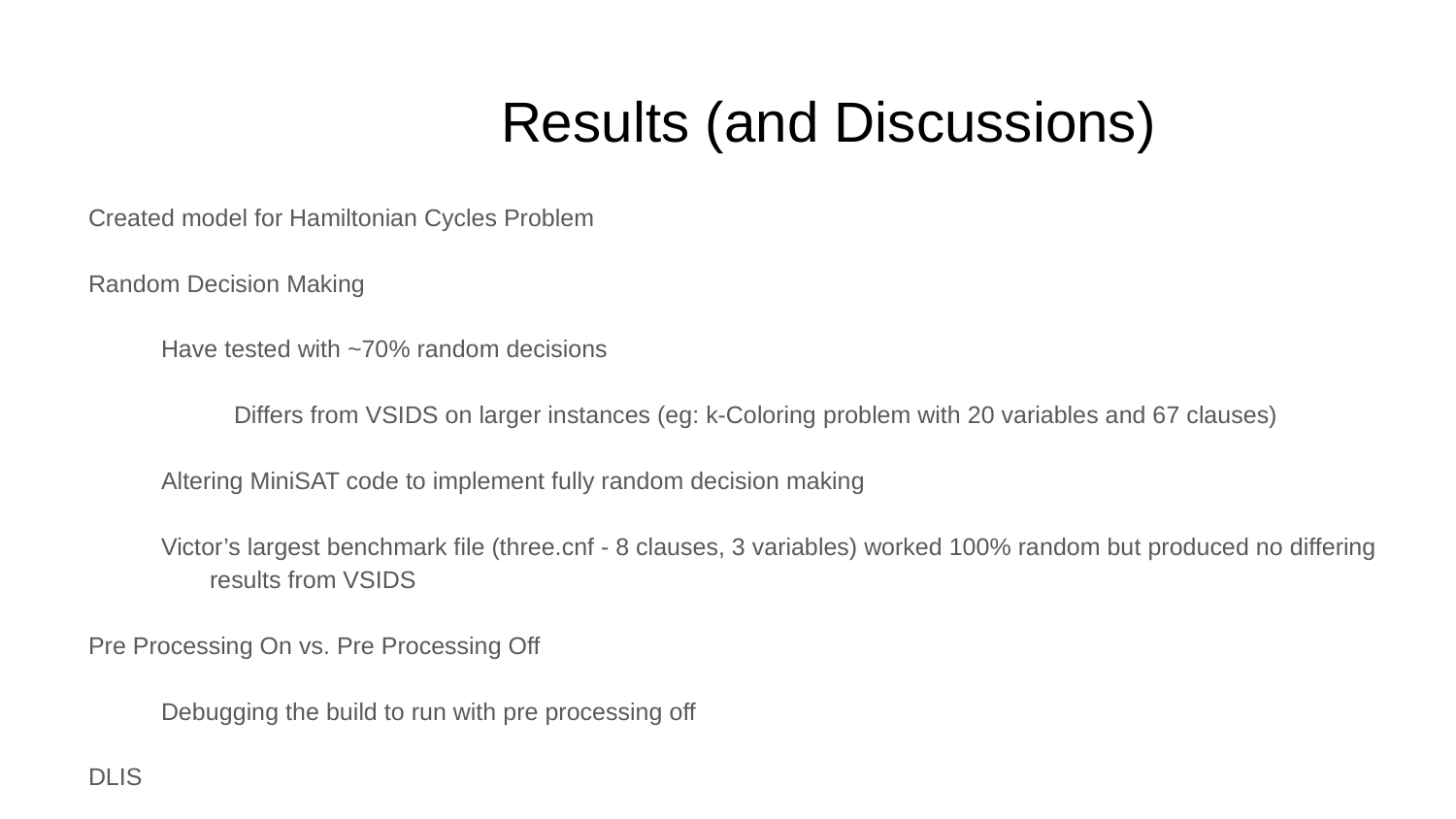

# Results (and Discussions)
Created model for Hamiltonian Cycles Problem
Random Decision Making
Have tested with ~70% random decisions
Differs from VSIDS on larger instances (eg: k-Coloring problem with 20 variables and 67 clauses)
Altering MiniSAT code to implement fully random decision making
Victor’s largest benchmark file (three.cnf - 8 clauses, 3 variables) worked 100% random but produced no differing results from VSIDS
Pre Processing On vs. Pre Processing Off
Debugging the build to run with pre processing off
DLIS
Need to implement over the break
Compare for each decision heuristic the following
required and wasted branches, events, implications
Both SAT and unSAT instances
Also measure the impact on runtime statistics using Solver.cc::printStats()